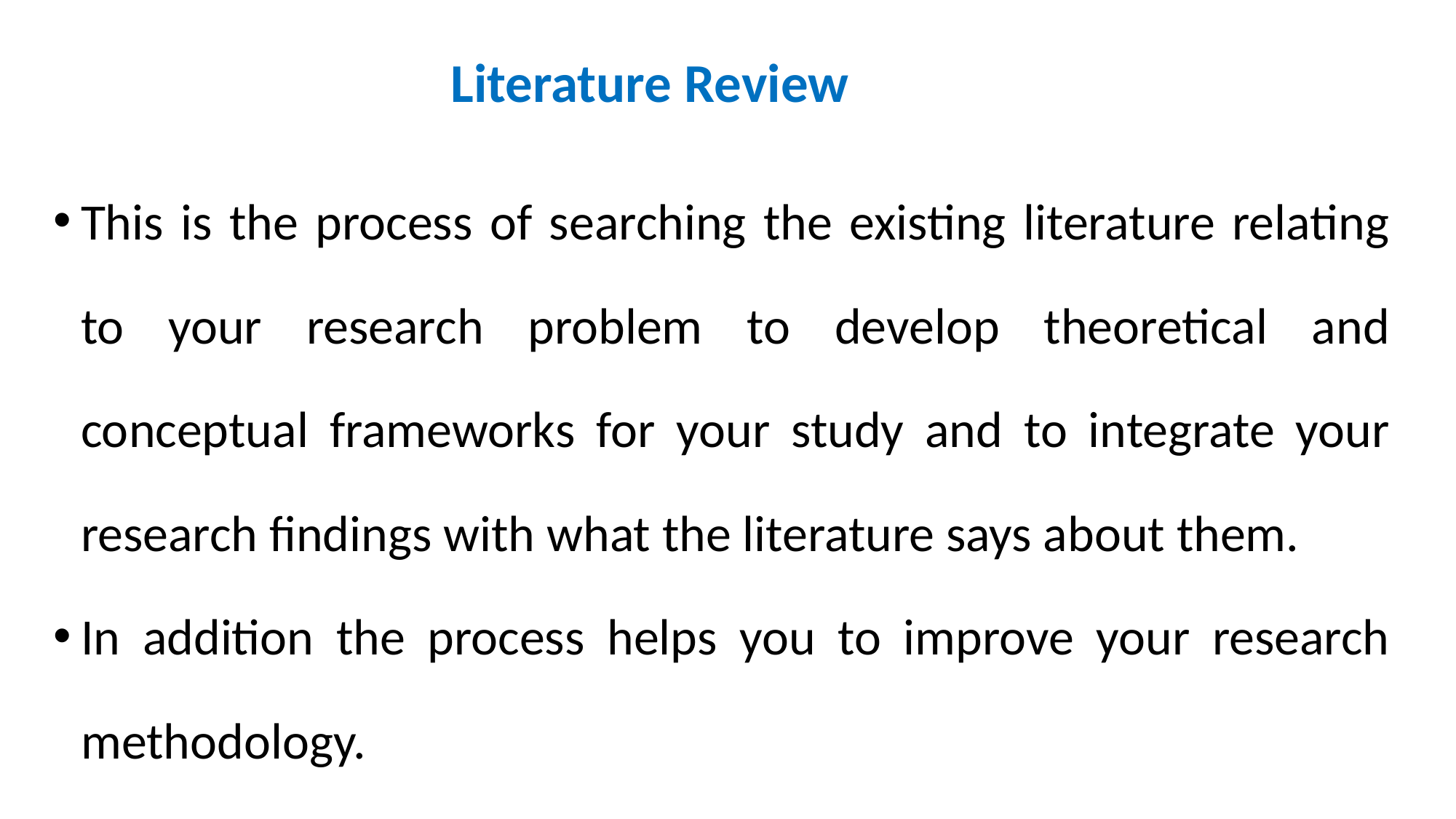

# Literature Review
This is the process of searching the existing literature relating to your research problem to develop theoretical and conceptual frameworks for your study and to integrate your research findings with what the literature says about them.
In addition the process helps you to improve your research methodology.